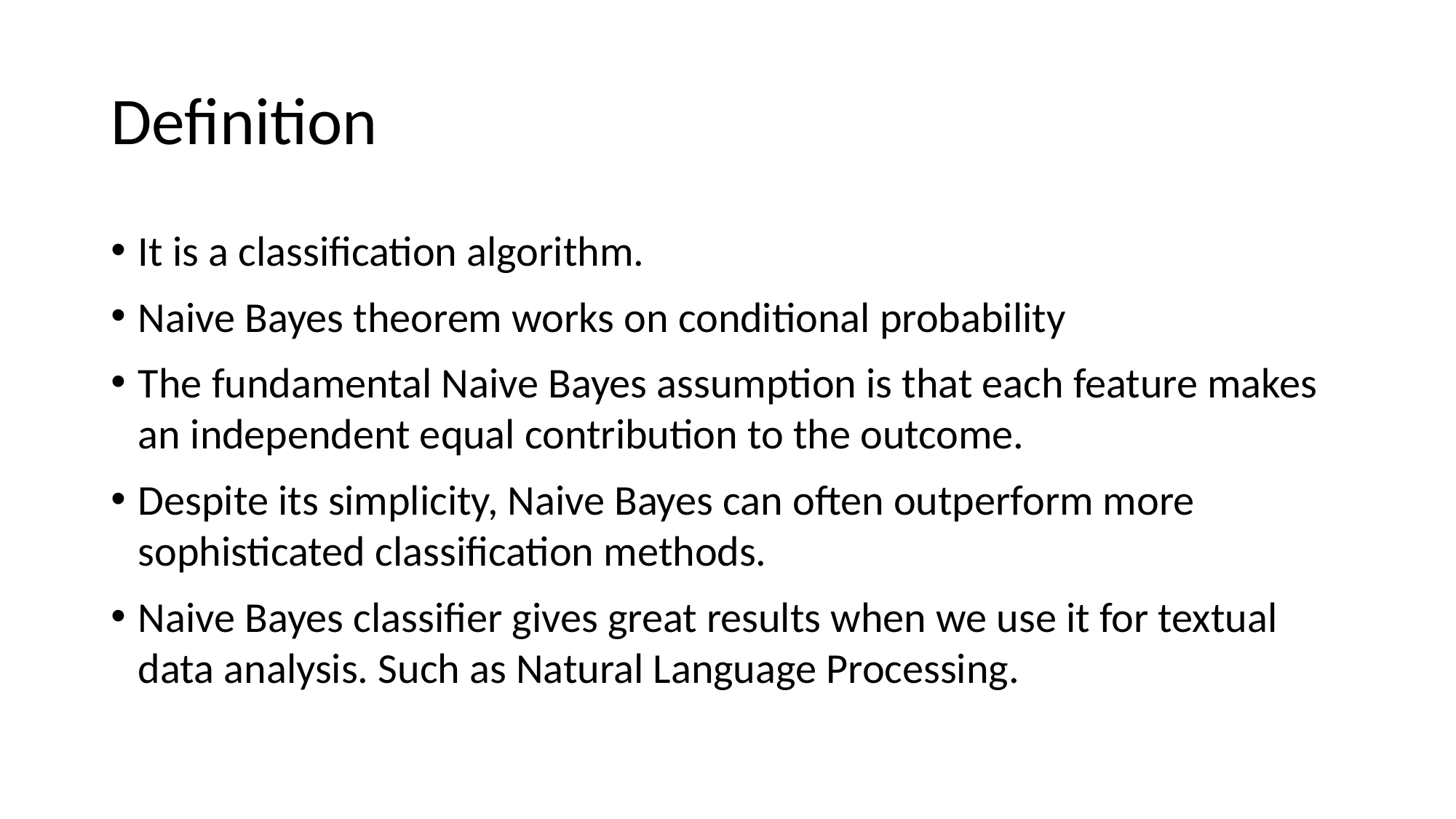

# Definition
It is a classification algorithm.
Naive Bayes theorem works on conditional probability
The fundamental Naive Bayes assumption is that each feature makes an independent equal contribution to the outcome.
Despite its simplicity, Naive Bayes can often outperform more sophisticated classification methods.
Naive Bayes classifier gives great results when we use it for textual data analysis. Such as Natural Language Processing.